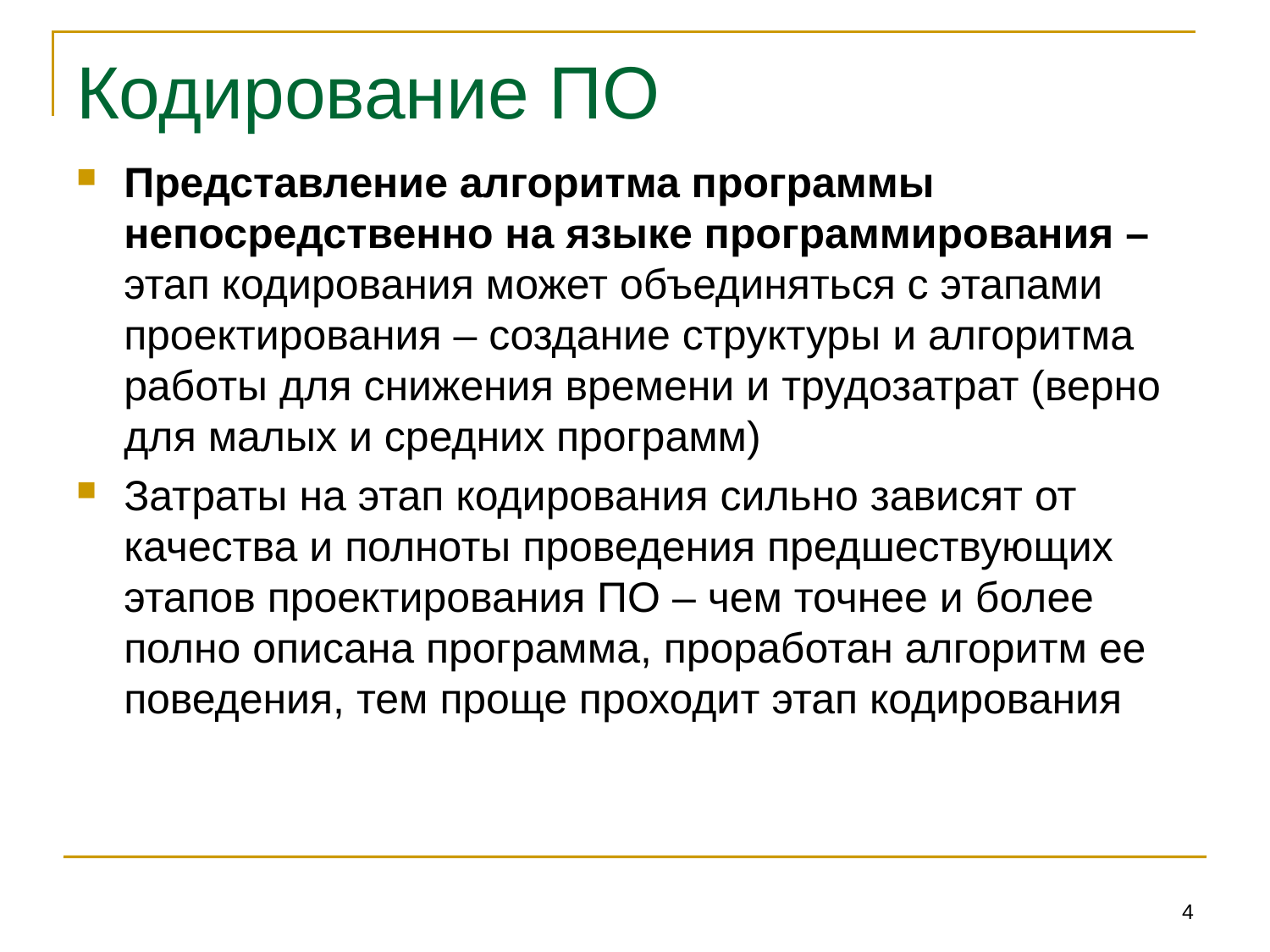

# Кодирование ПО
Представление алгоритма программы непосредственно на языке программирования – этап кодирования может объединяться с этапами проектирования – создание структуры и алгоритма работы для снижения времени и трудозатрат (верно для малых и средних программ)
Затраты на этап кодирования сильно зависят от качества и полноты проведения предшествующих этапов проектирования ПО – чем точнее и более полно описана программа, проработан алгоритм ее поведения, тем проще проходит этап кодирования

4